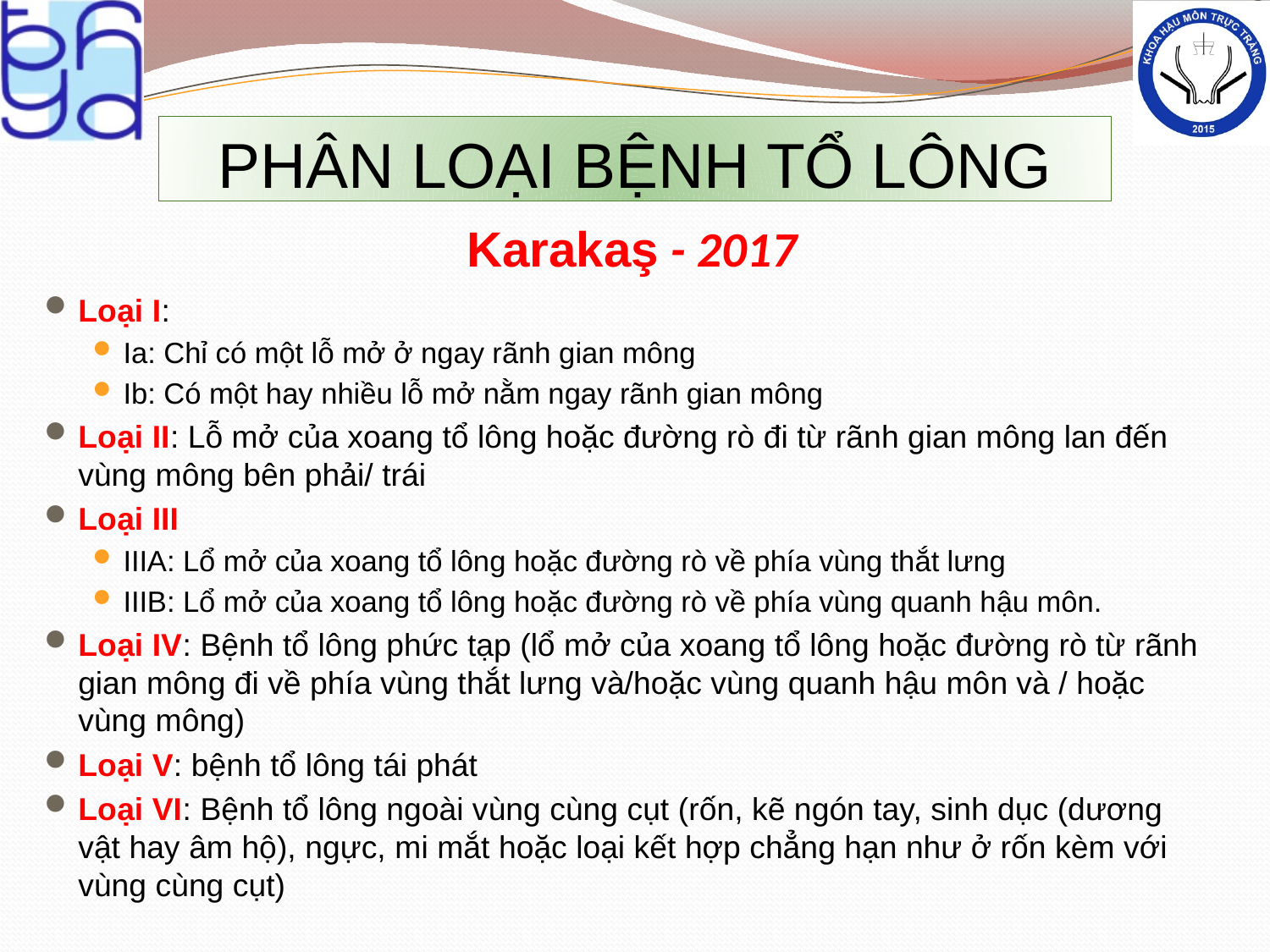

# PHÂN LOẠI BỆNH TỔ LÔNG
Karakaş - 2017
Loại I:
Ia: Chỉ có một lỗ mở ở ngay rãnh gian mông
Ib: Có một hay nhiều lỗ mở nằm ngay rãnh gian mông
Loại II: Lỗ mở của xoang tổ lông hoặc đường rò đi từ rãnh gian mông lan đến vùng mông bên phải/ trái
Loại III
IIIA: Lổ mở của xoang tổ lông hoặc đường rò về phía vùng thắt lưng
IIIB: Lổ mở của xoang tổ lông hoặc đường rò về phía vùng quanh hậu môn.
Loại IV: Bệnh tổ lông phức tạp (lổ mở của xoang tổ lông hoặc đường rò từ rãnh gian mông đi về phía vùng thắt lưng và/hoặc vùng quanh hậu môn và / hoặc vùng mông)
Loại V: bệnh tổ lông tái phát
Loại VI: Bệnh tổ lông ngoài vùng cùng cụt (rốn, kẽ ngón tay, sinh dục (dương vật hay âm hộ), ngực, mi mắt hoặc loại kết hợp chẳng hạn như ở rốn kèm với vùng cùng cụt)